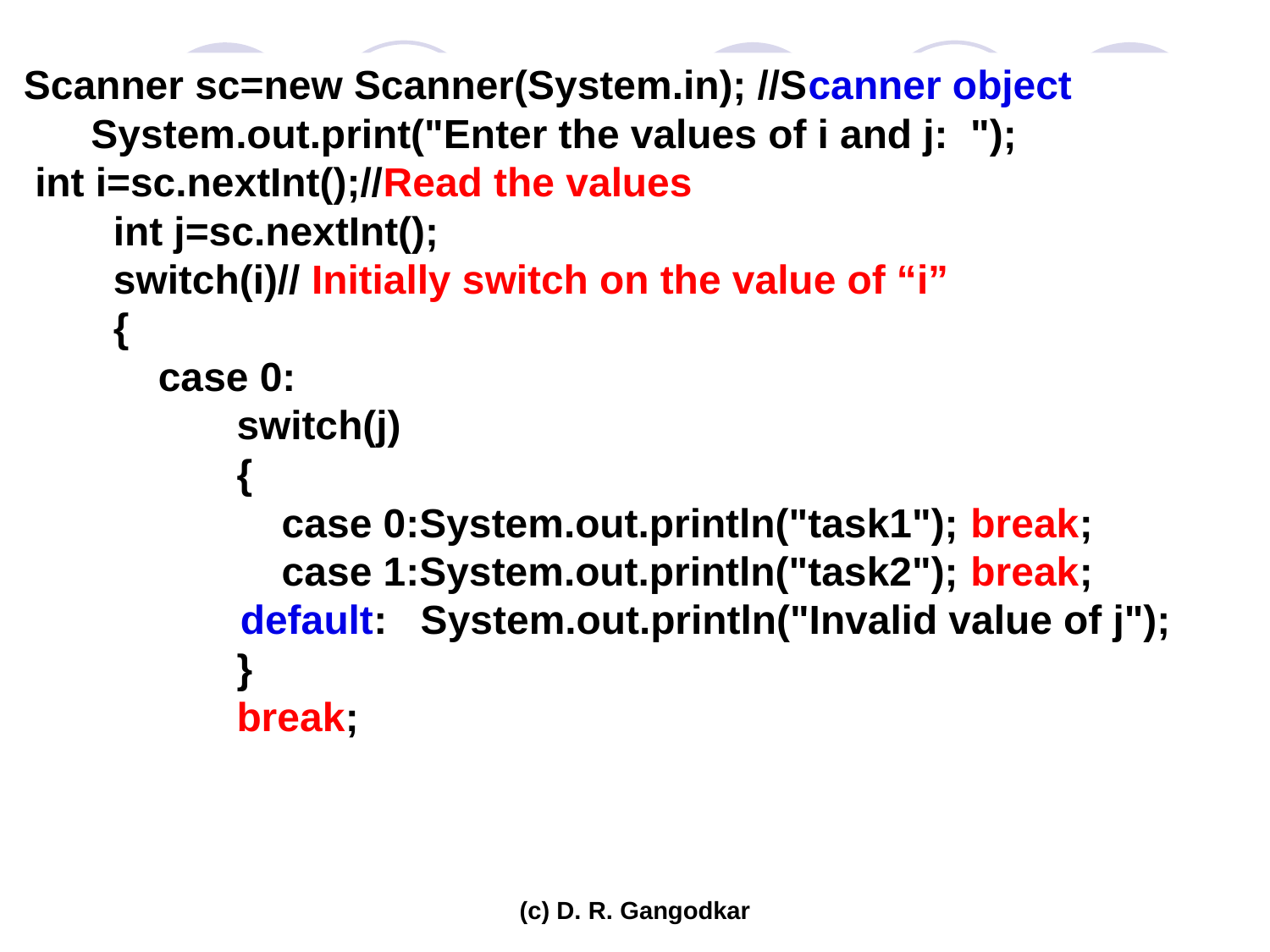

Scanner sc=new Scanner(System.in); //Scanner object
       System.out.print("Enter the values of i and j:  ");
  int i=sc.nextInt();//Read the values
         int j=sc.nextInt();
         switch(i)// Initially switch on the value of “i”
         {
             case 0:
                    switch(j)
                    {
                        case 0:System.out.println("task1"); break;
                        case 1:System.out.println("task2"); break;
	         default:   System.out.println("Invalid value of j");
                    }
                    break;

(c) D. R. Gangodkar